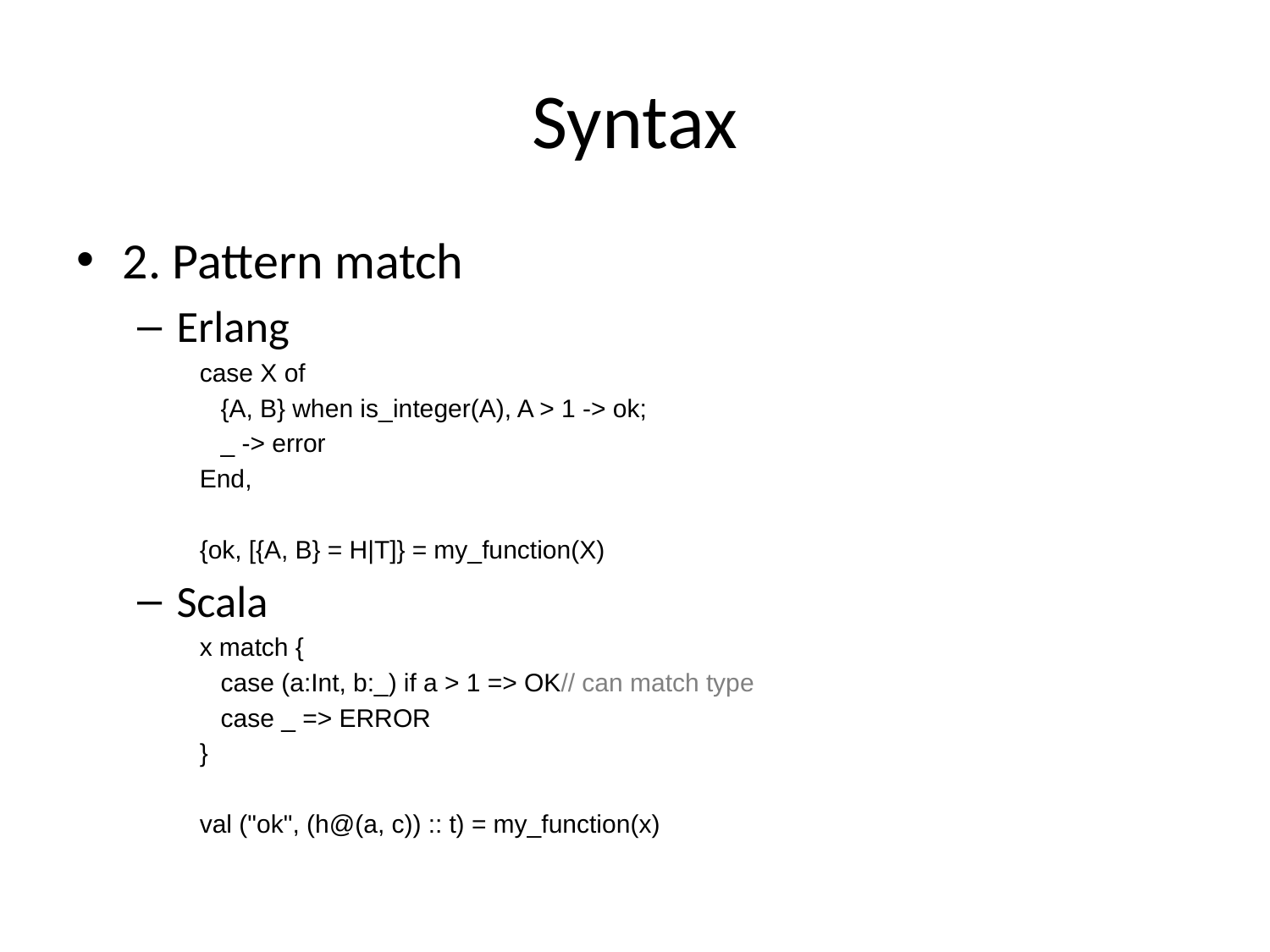

# Syntax
2. Pattern match
Erlang
case X of
   {A, B} when is_integer(A), A > 1 -> ok;
   _ -> error
End,

{ok, [{A, B} = H|T]} = my_function(X)
Scala
x match {
   case (a:Int, b:_) if a > 1 => OK// can match type
   case _ => ERROR
}

val ("ok", (h@(a, c)) :: t) = my_function(x)